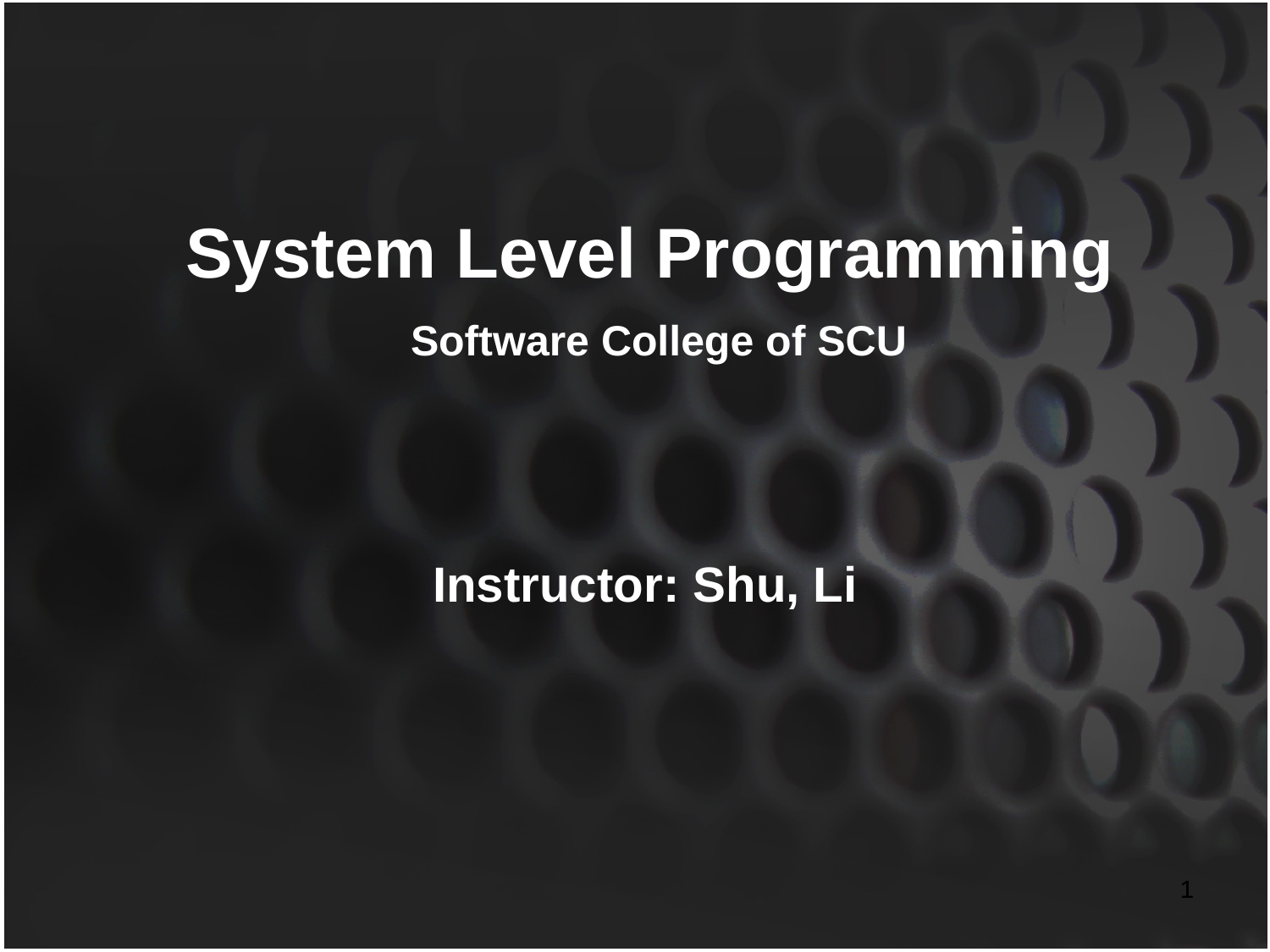

# System Level Programming Software College of SCU
Instructor: Shu, Li

1
1